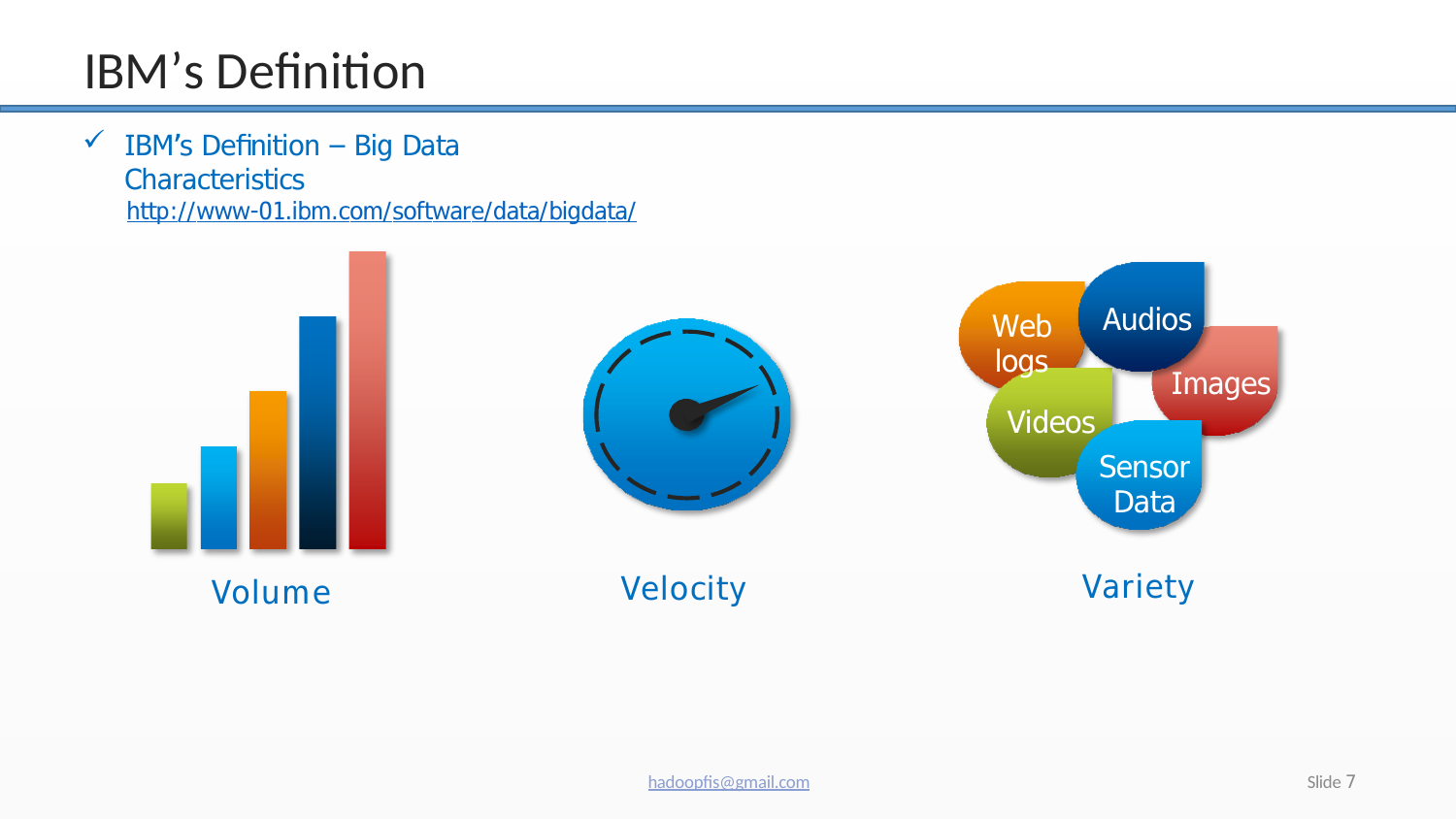

IBM’s Definition

IBM’s Definition – Big Data Characteristics
http://www-01.ibm.com/software/data/bigdata/

Audios
Web logs
Videos

Images

Sensor Data

Variety
Velocity
Volume
Slide 7
hadoopfis@gmail.com